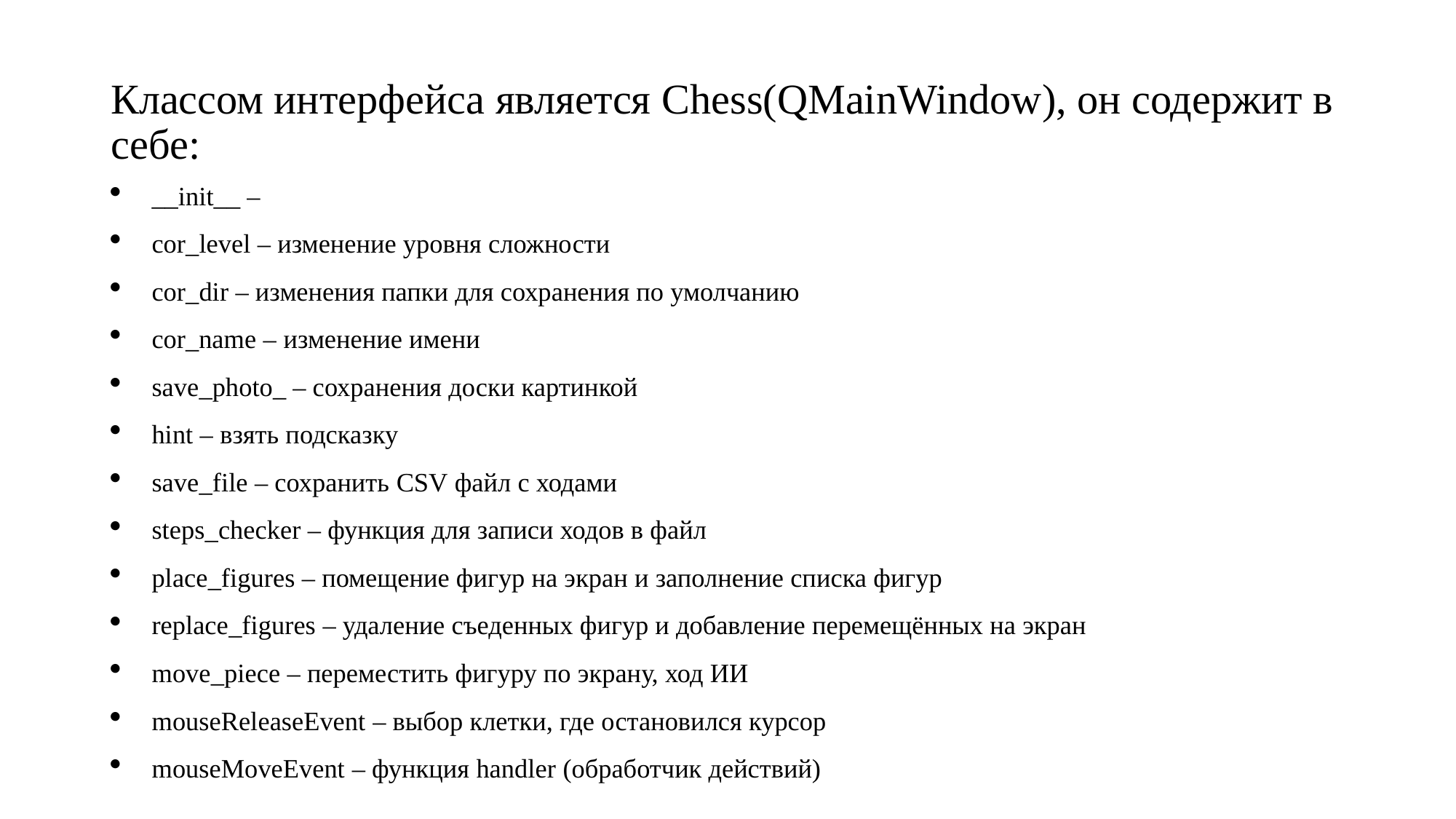

# Классом интерфейса является Chess(QMainWindow), он содержит в себе:
__init__ –
cor_level – изменение уровня сложности
cor_dir – изменения папки для сохранения по умолчанию
cor_name – изменение имени
save_photo_ – сохранения доски картинкой
hint – взять подсказку
save_file – сохранить CSV файл с ходами
steps_checker – функция для записи ходов в файл
place_figures – помещение фигур на экран и заполнение списка фигур
replace_figures – удаление съеденных фигур и добавление перемещённых на экран
move_piece – переместить фигуру по экрану, ход ИИ
mouseReleaseEvent – выбор клетки, где остановился курсор
mouseMoveEvent – функция handler (обработчик действий)